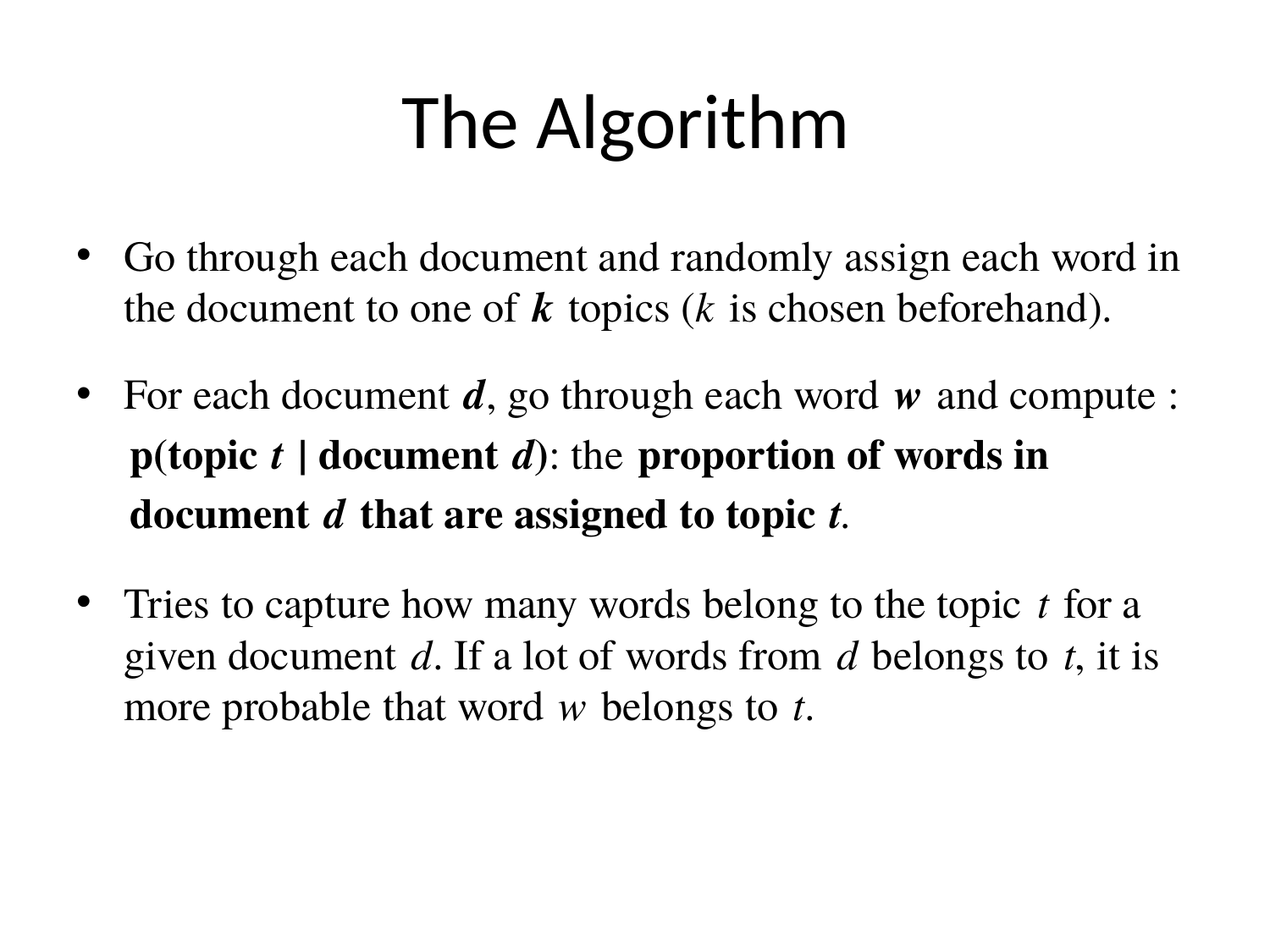

# The Algorithm
Go through each document and randomly assign each word in the document to one of k topics (k is chosen beforehand).

For each document d, go through each word w and compute :
     p(topic t | document d): the proportion of words in
     document d that are assigned to topic t.

Tries to capture how many words belong to the topic t for a given document d. If a lot of words from d belongs to t, it is more probable that word w belongs to t.